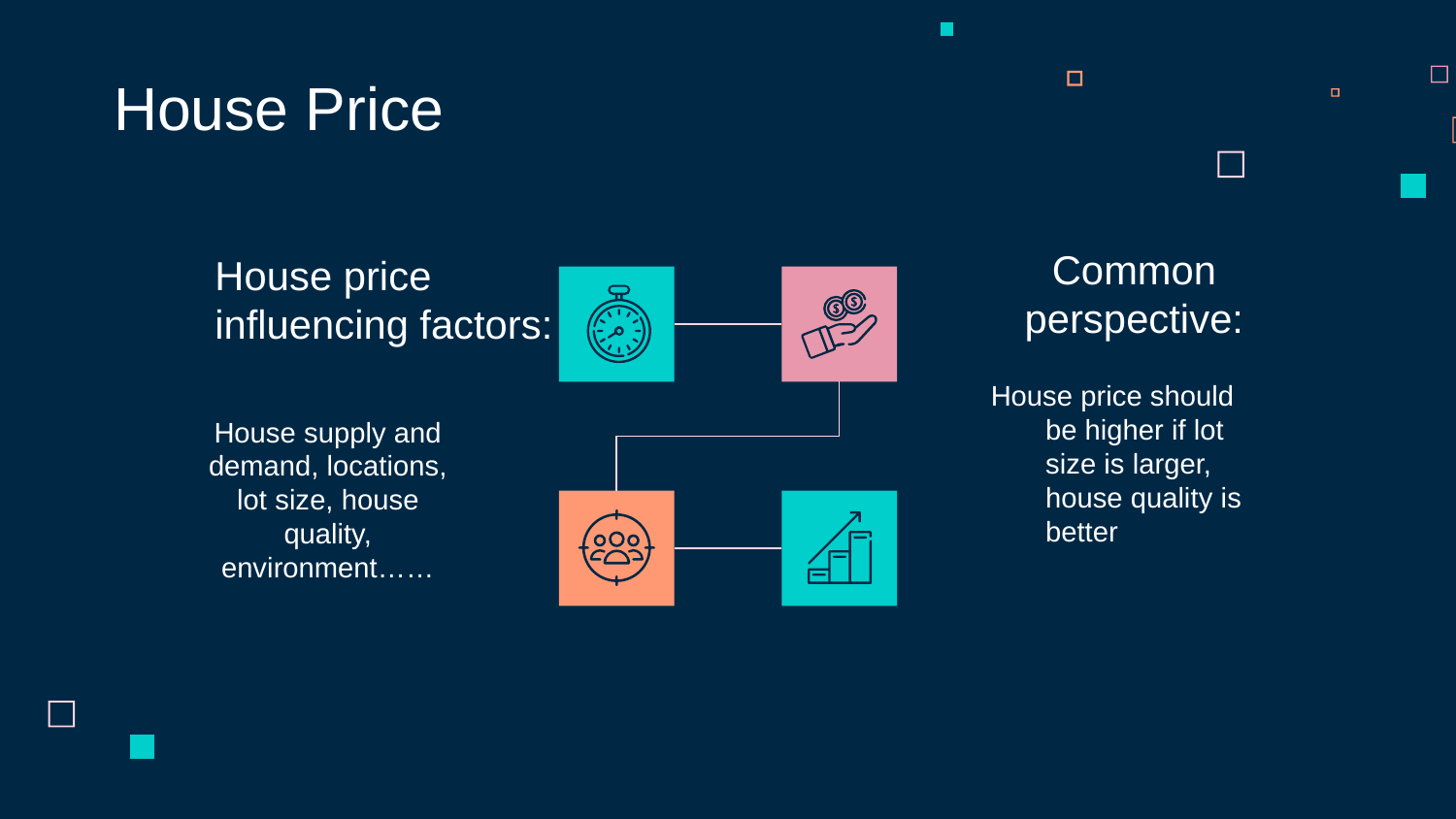

House Price
Common perspective:
# House price influencing factors:

House price should be higher if lot size is larger, house quality is better
House supply and demand, locations, lot size, house quality, environment……